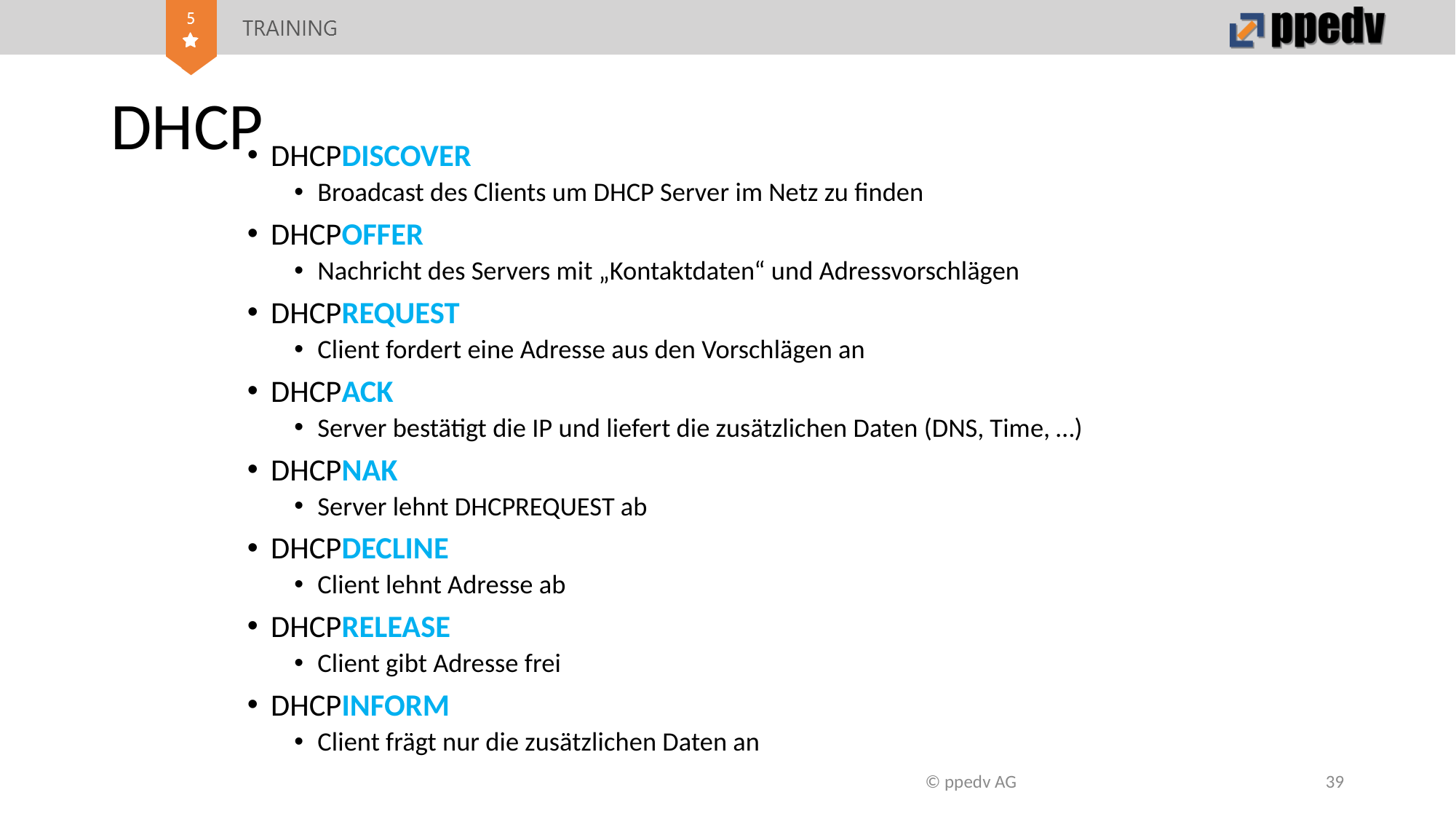

# DHCP
DHCPDISCOVER
Broadcast des Clients um DHCP Server im Netz zu finden
DHCPOFFER
Nachricht des Servers mit „Kontaktdaten“ und Adressvorschlägen
DHCPREQUEST
Client fordert eine Adresse aus den Vorschlägen an
DHCPACK
Server bestätigt die IP und liefert die zusätzlichen Daten (DNS, Time, …)
DHCPNAK
Server lehnt DHCPREQUEST ab
DHCPDECLINE
Client lehnt Adresse ab
DHCPRELEASE
Client gibt Adresse frei
DHCPINFORM
Client frägt nur die zusätzlichen Daten an

© ppedv AG
39